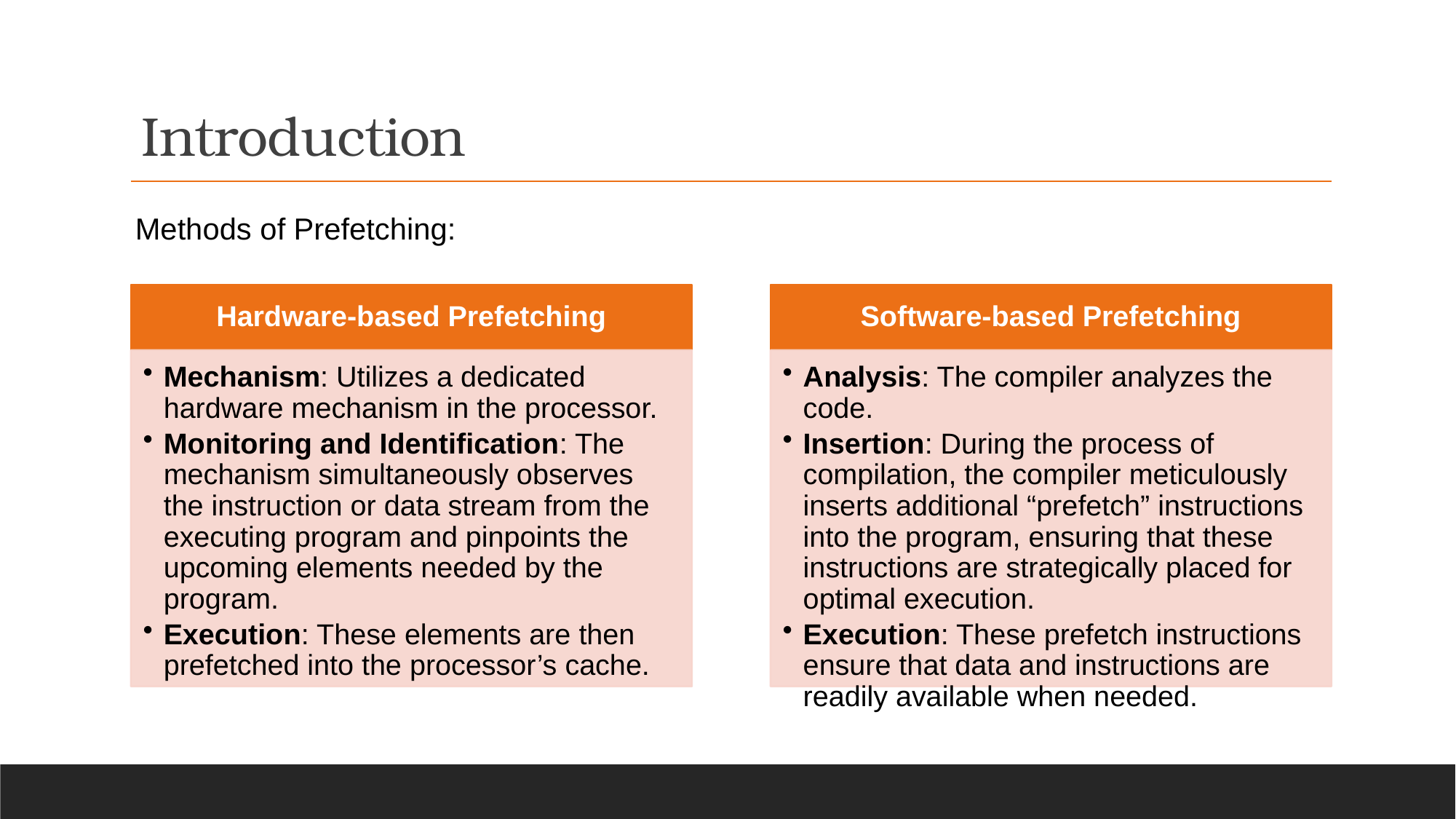

Introduction
Methods of Prefetching:
Hardware-based Prefetching
Mechanism: Utilizes a dedicated hardware mechanism in the processor.
Monitoring and Identification: The mechanism simultaneously observes the instruction or data stream from the executing program and pinpoints the upcoming elements needed by the program.
Execution: These elements are then prefetched into the processor’s cache.
Software-based Prefetching
Analysis: The compiler analyzes the code.
Insertion: During the process of compilation, the compiler meticulously inserts additional “prefetch” instructions into the program, ensuring that these instructions are strategically placed for optimal execution.
Execution: These prefetch instructions ensure that data and instructions are readily available when needed.